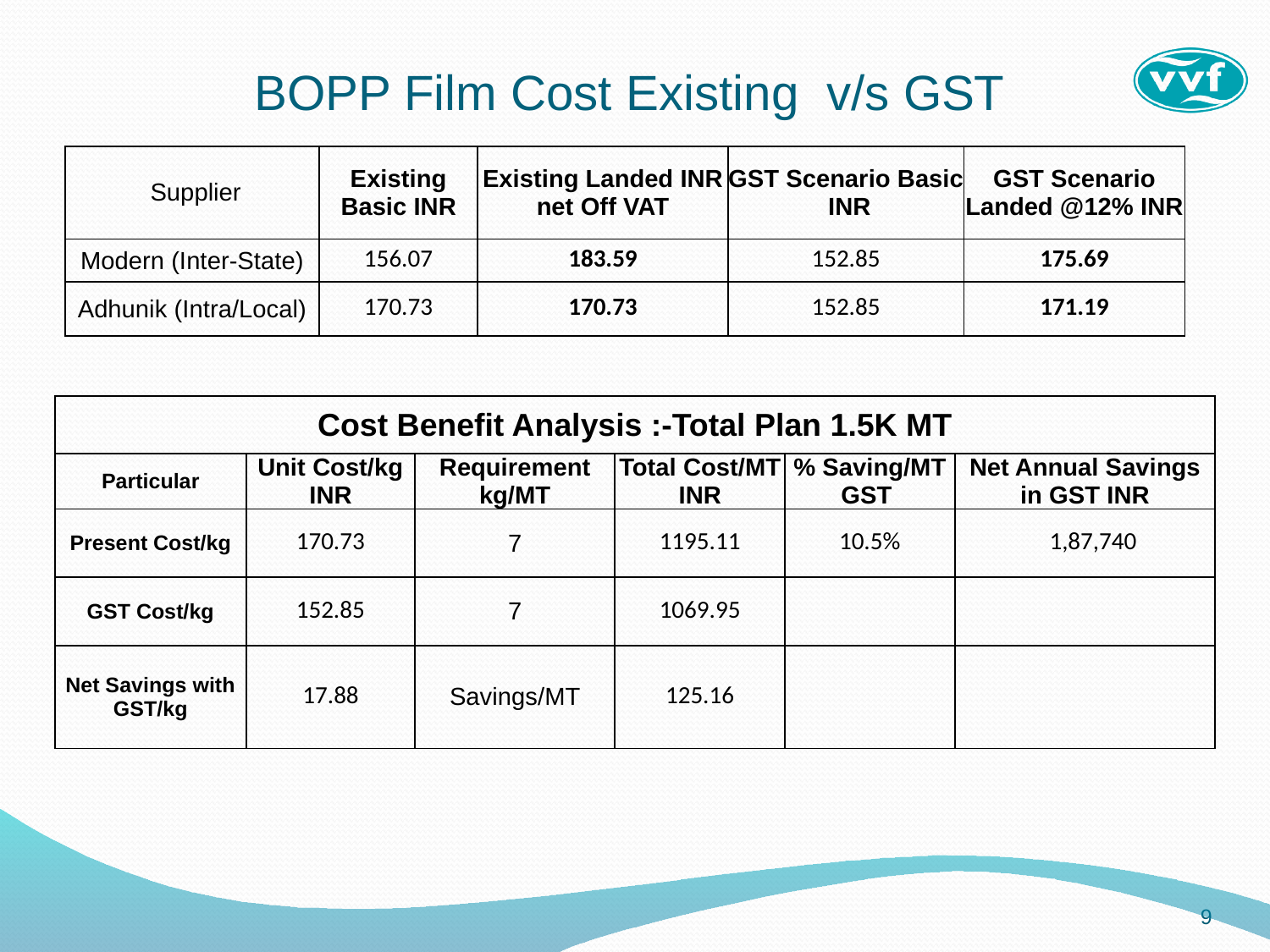

# BOPP Film Cost Existing  v/s GST
| Supplier | Existing Basic INR | Existing Landed INR net Off VAT | GST Scenario Basic INR | GST Scenario Landed @12% INR |
| --- | --- | --- | --- | --- |
| Modern (Inter-State) | 156.07 | 183.59 | 152.85 | 175.69 |
| Adhunik (Intra/Local) | 170.73 | 170.73 | 152.85 | 171.19 |
| Cost Benefit Analysis :-Total Plan 1.5K MT |  |  |  |  |  |
| --- | --- | --- | --- | --- | --- |
| Particular | Unit Cost/kg INR | Requirement kg/MT | Total Cost/MT INR | % Saving/MT GST | Net Annual Savings in GST INR |
| Present Cost/kg | 170.73 | 7 | 1195.11 | 10.5% | 1,87,740 |
| GST Cost/kg | 152.85 | 7 | 1069.95 |  |  |
| Net Savings with GST/kg | 17.88 | Savings/MT | 125.16 |  |  |
9